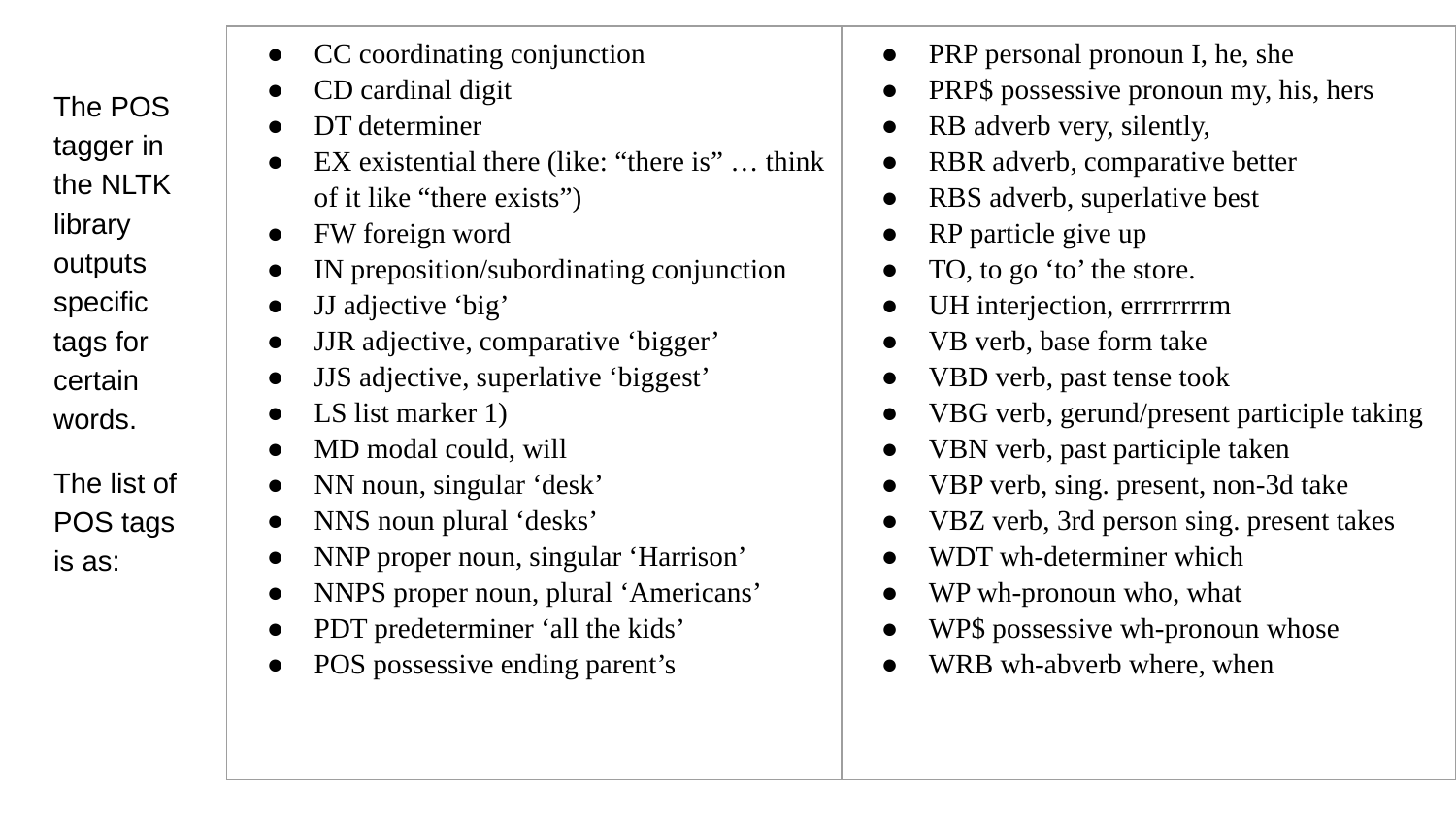

| CC coordinating conjunction CD cardinal digit DT determiner EX existential there (like: “there is” … think of it like “there exists”) FW foreign word IN preposition/subordinating conjunction JJ adjective ‘big’ JJR adjective, comparative ‘bigger’ JJS adjective, superlative ‘biggest’ LS list marker 1) MD modal could, will NN noun, singular ‘desk’ NNS noun plural ‘desks’ NNP proper noun, singular ‘Harrison’ NNPS proper noun, plural ‘Americans’ PDT predeterminer ‘all the kids’ POS possessive ending parent’s | PRP personal pronoun I, he, she PRP$ possessive pronoun my, his, hers RB adverb very, silently, RBR adverb, comparative better RBS adverb, superlative best RP particle give up TO, to go ‘to’ the store. UH interjection, errrrrrrrm VB verb, base form take VBD verb, past tense took VBG verb, gerund/present participle taking VBN verb, past participle taken VBP verb, sing. present, non-3d take VBZ verb, 3rd person sing. present takes WDT wh-determiner which WP wh-pronoun who, what WP$ possessive wh-pronoun whose WRB wh-abverb where, when |
| --- | --- |
The POS tagger in the NLTK library outputs specific tags for certain words.
The list of POS tags is as: